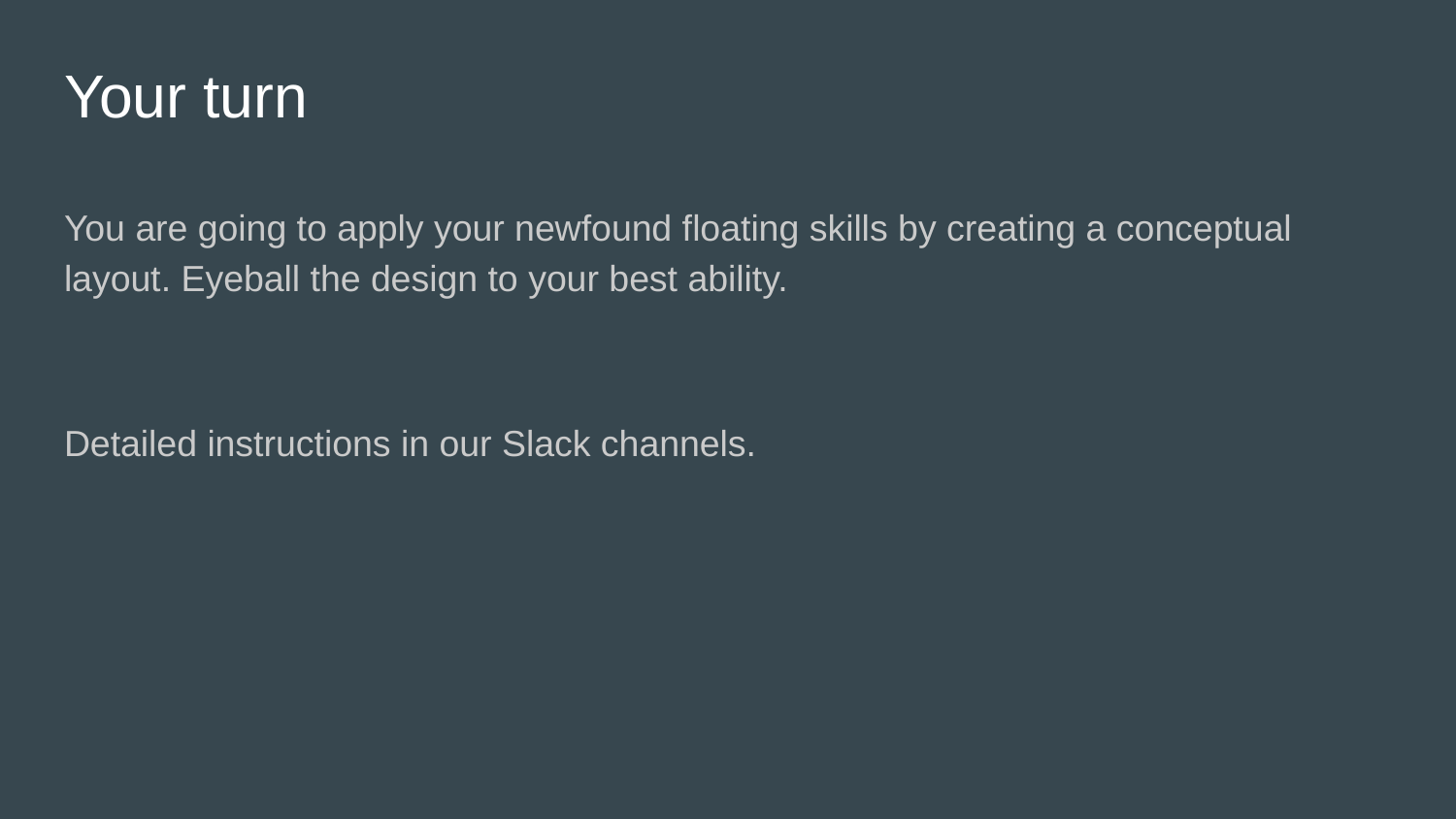

# Your turn
You are going to apply your newfound floating skills by creating a conceptual layout. Eyeball the design to your best ability.

Detailed instructions in our Slack channels.